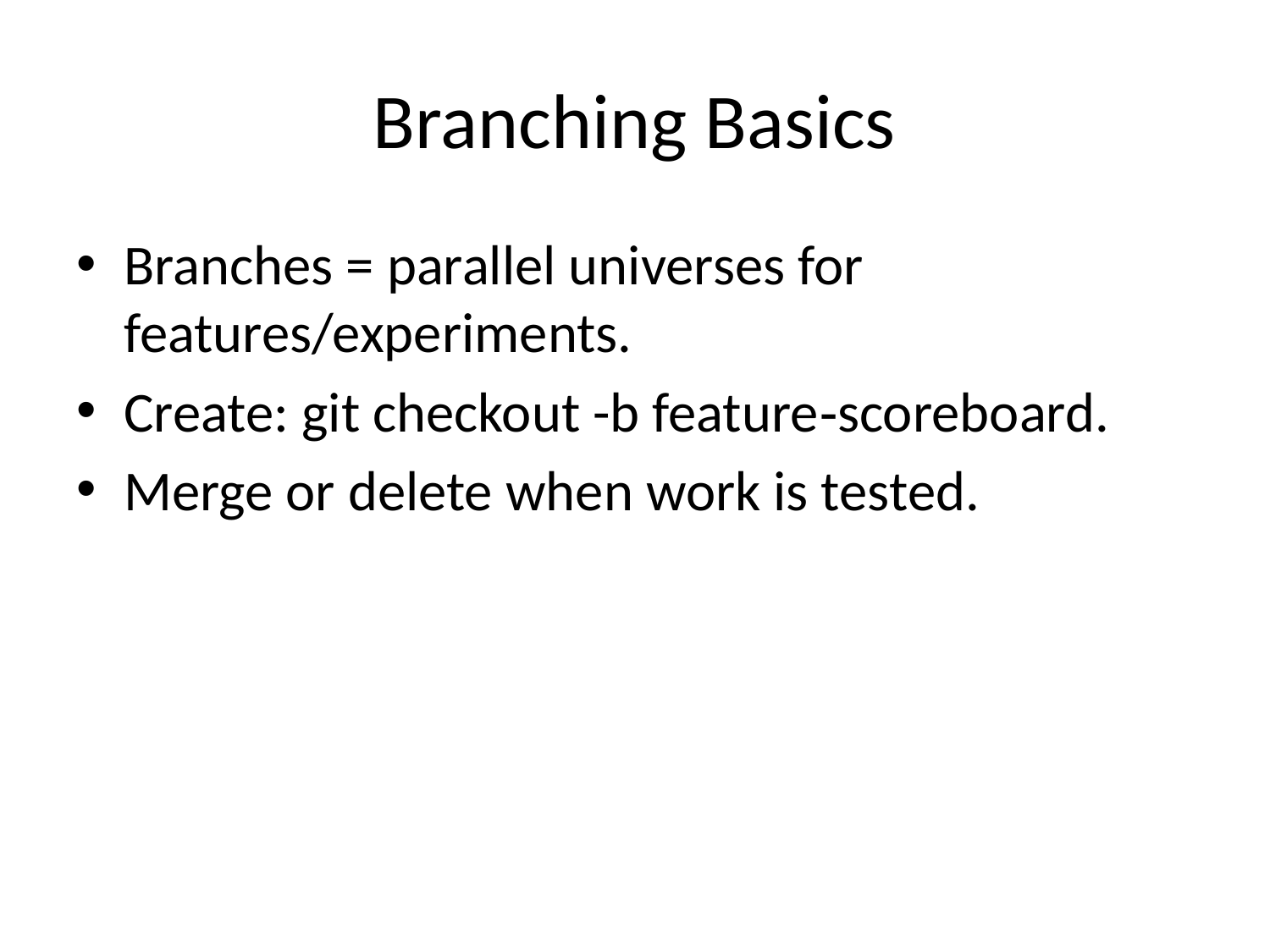

# Branching Basics
Branches = parallel universes for features/experiments.
Create: git checkout -b feature‑scoreboard.
Merge or delete when work is tested.